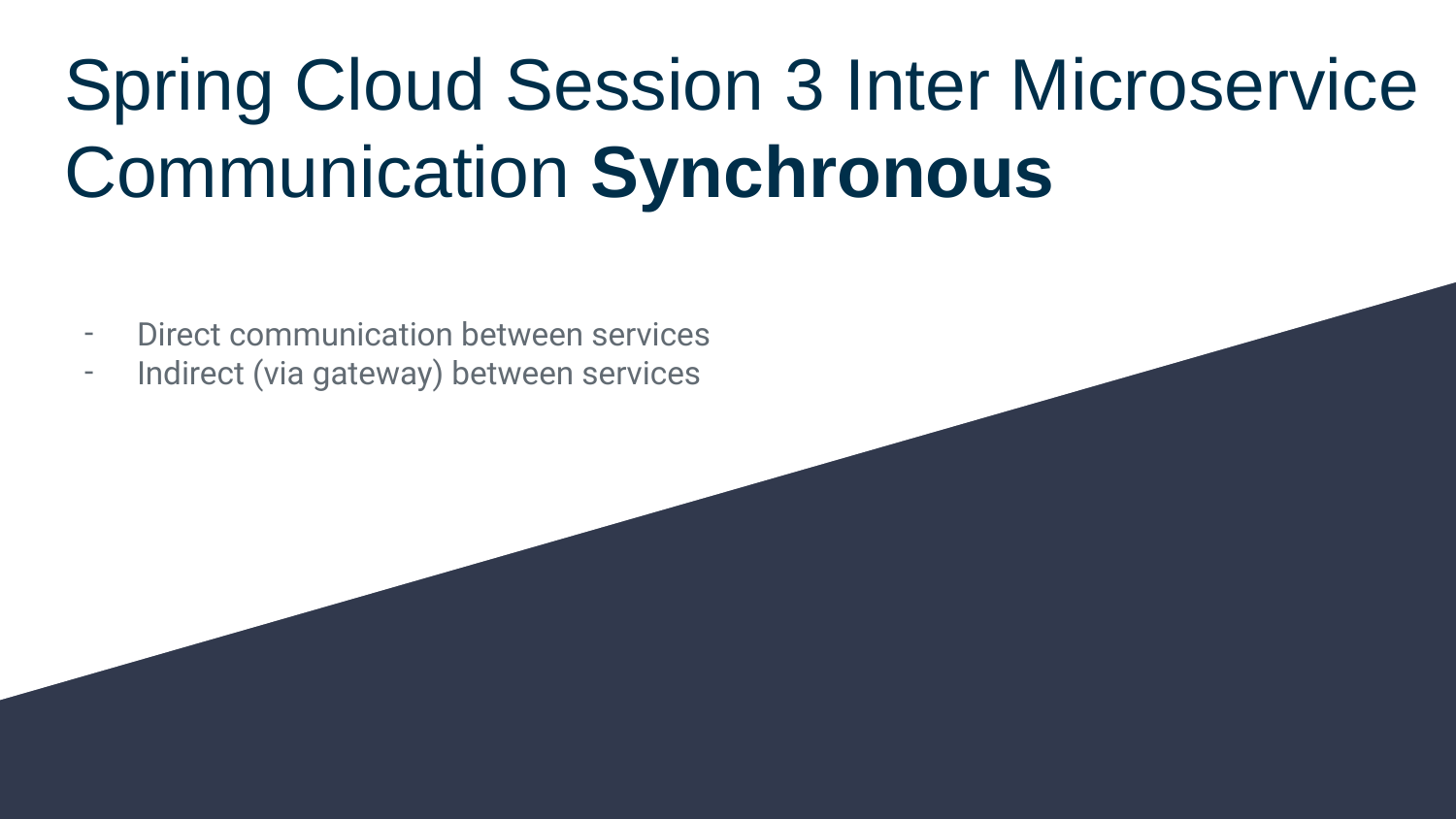

# Spring Cloud Session 3 Inter Microservice Communication Synchronous
Direct communication between services
Indirect (via gateway) between services